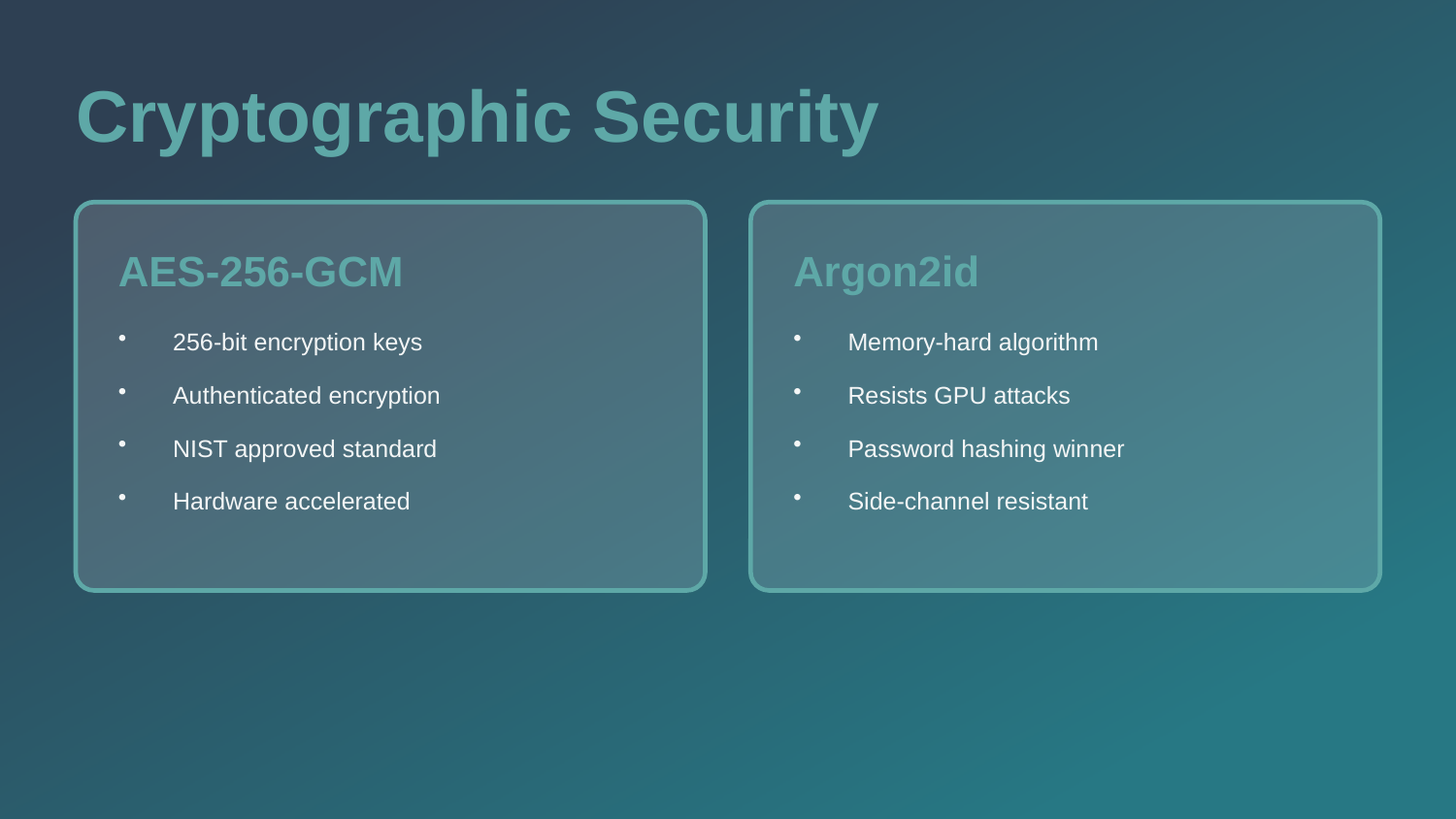

Cryptographic Security

AES-256-GCM
Argon2id
256-bit encryption keys
Authenticated encryption
NIST approved standard
Hardware accelerated
Memory-hard algorithm
Resists GPU attacks
Password hashing winner
Side-channel resistant